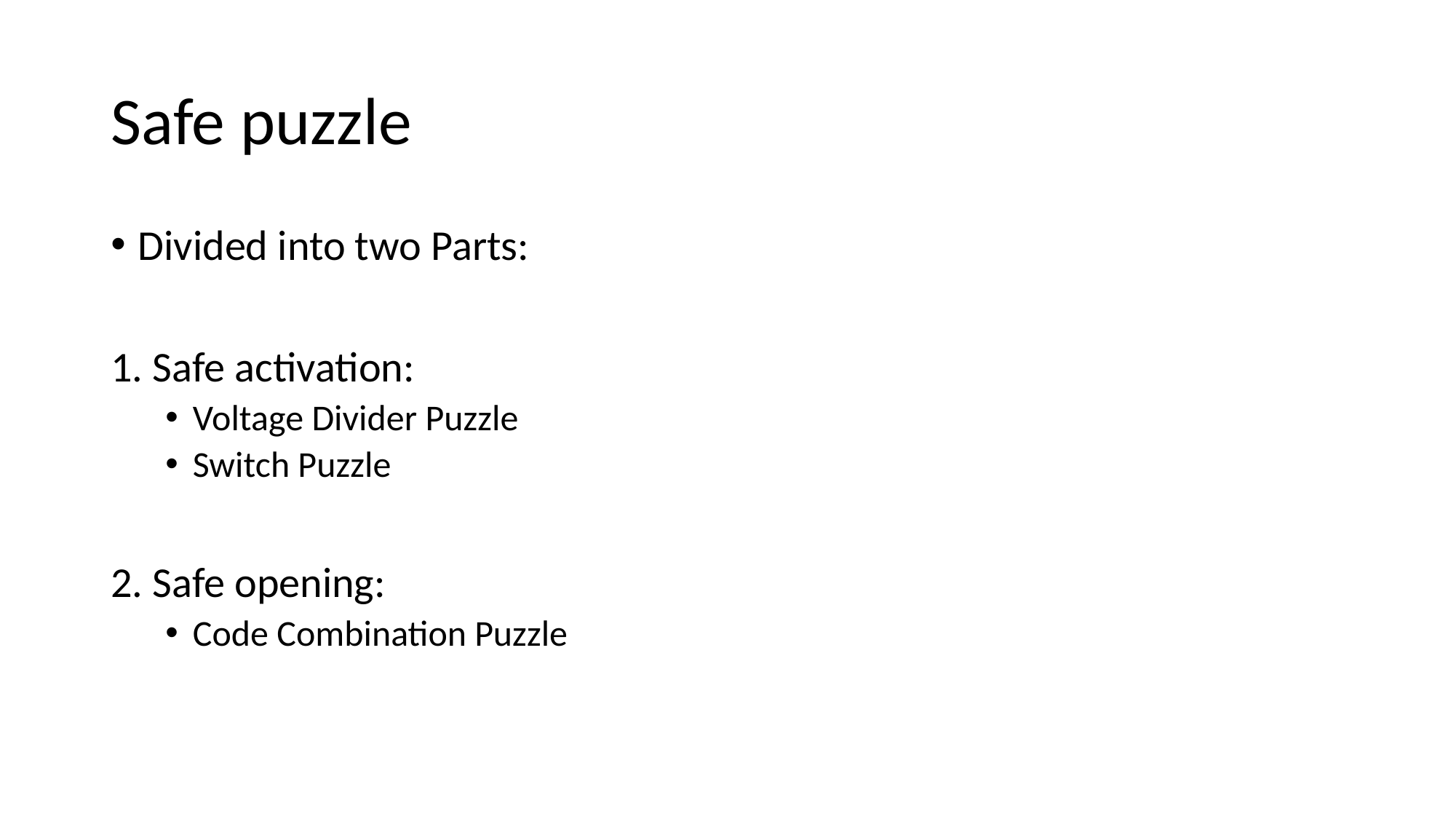

# Safe puzzle
Divided into two Parts:

1. Safe activation:
Voltage Divider Puzzle
Switch Puzzle

2. Safe opening:
Code Combination Puzzle